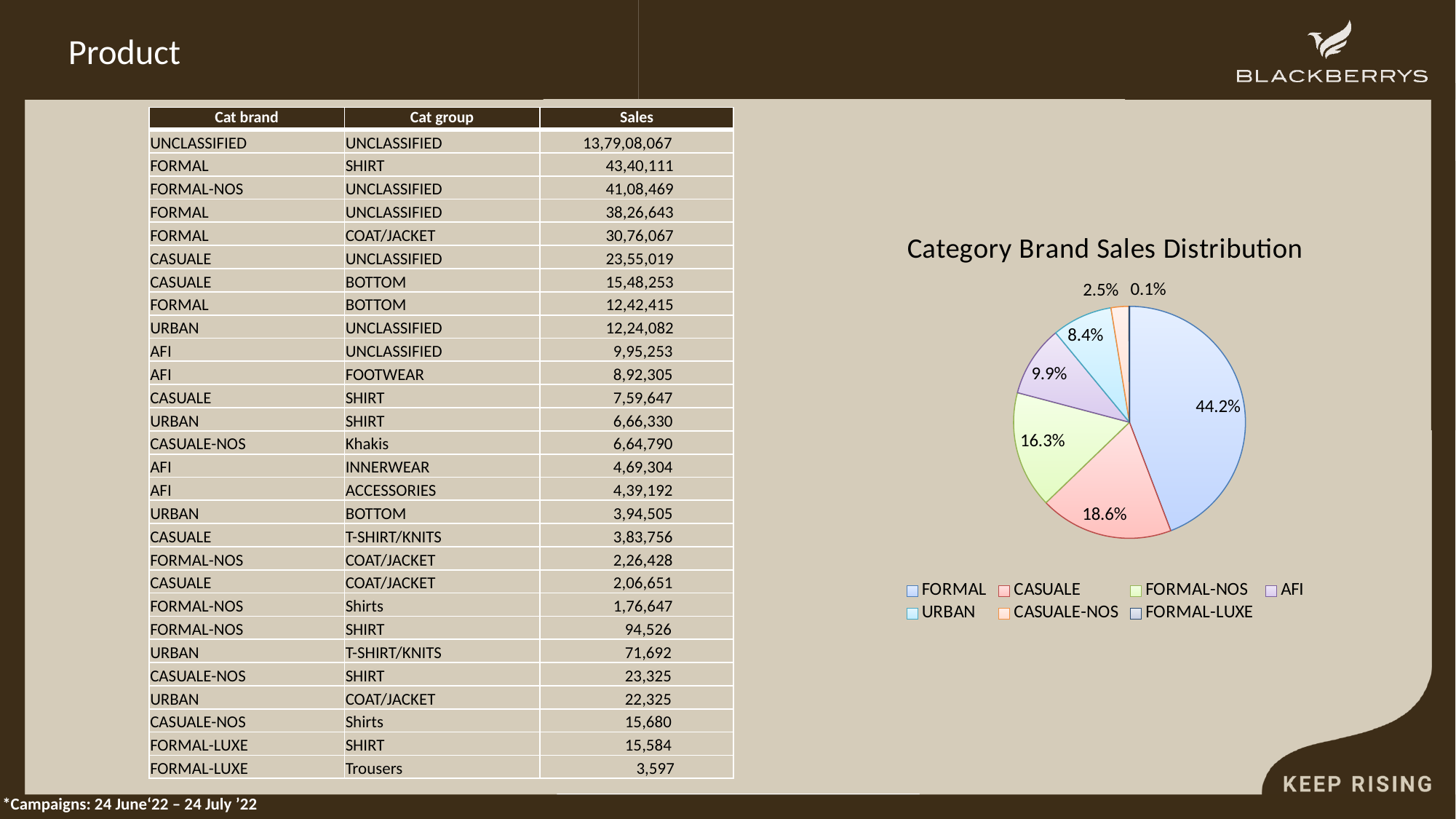

# Product
| Cat brand | Cat group | Sales |
| --- | --- | --- |
| UNCLASSIFIED | UNCLASSIFIED | 13,79,08,067 |
| FORMAL | SHIRT | 43,40,111 |
| FORMAL-NOS | UNCLASSIFIED | 41,08,469 |
| FORMAL | UNCLASSIFIED | 38,26,643 |
| FORMAL | COAT/JACKET | 30,76,067 |
| CASUALE | UNCLASSIFIED | 23,55,019 |
| CASUALE | BOTTOM | 15,48,253 |
| FORMAL | BOTTOM | 12,42,415 |
| URBAN | UNCLASSIFIED | 12,24,082 |
| AFI | UNCLASSIFIED | 9,95,253 |
| AFI | FOOTWEAR | 8,92,305 |
| CASUALE | SHIRT | 7,59,647 |
| URBAN | SHIRT | 6,66,330 |
| CASUALE-NOS | Khakis | 6,64,790 |
| AFI | INNERWEAR | 4,69,304 |
| AFI | ACCESSORIES | 4,39,192 |
| URBAN | BOTTOM | 3,94,505 |
| CASUALE | T-SHIRT/KNITS | 3,83,756 |
| FORMAL-NOS | COAT/JACKET | 2,26,428 |
| CASUALE | COAT/JACKET | 2,06,651 |
| FORMAL-NOS | Shirts | 1,76,647 |
| FORMAL-NOS | SHIRT | 94,526 |
| URBAN | T-SHIRT/KNITS | 71,692 |
| CASUALE-NOS | SHIRT | 23,325 |
| URBAN | COAT/JACKET | 22,325 |
| CASUALE-NOS | Shirts | 15,680 |
| FORMAL-LUXE | SHIRT | 15,584 |
| FORMAL-LUXE | Trousers | 3,597 |

### Chart: Category Brand Sales Distribution

| Category |  |
|---|---|
| FORMAL | 0.44207111148169176 |
| CASUALE | 0.18600717016567928 |
| FORMAL-NOS | 0.16308946386001094 |
| AFI | 0.09900133092852016 |
| URBAN | 0.08423213375030474 |
| CASUALE-NOS | 0.024919638409868557 |
| FORMAL-LUXE | 0.000679151403924573 |
*Campaigns: 24 June‘22 – 24 July ’22